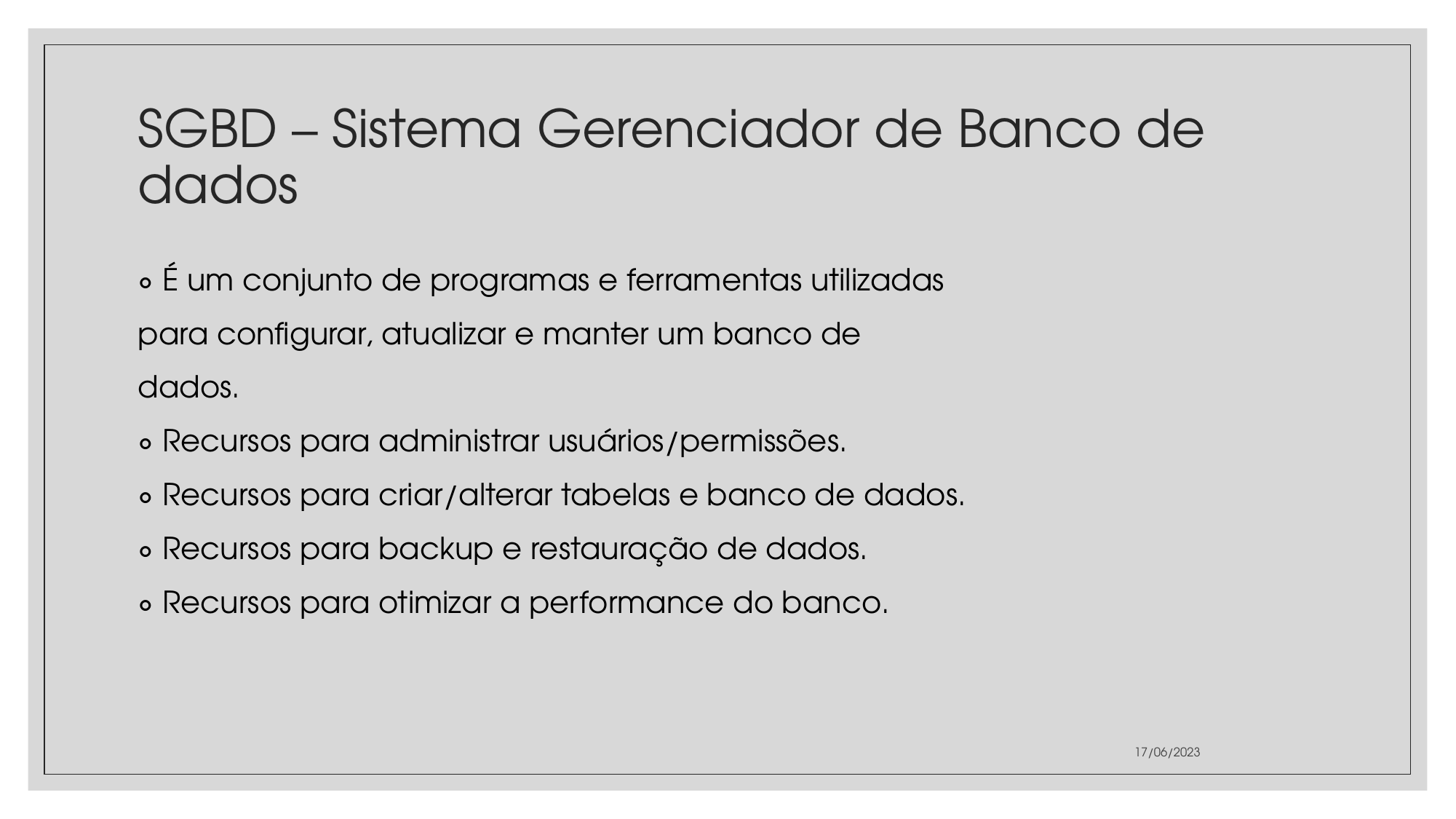

# SGBD – Sistema Gerenciador de Banco de dados
◦ É um conjunto de programas e ferramentas utilizadas
para configurar, atualizar e manter um banco de
dados.
◦ Recursos para administrar usuários/permissões.
◦ Recursos para criar/alterar tabelas e banco de dados.
◦ Recursos para backup e restauração de dados.
◦ Recursos para otimizar a performance do banco.
17/06/2023